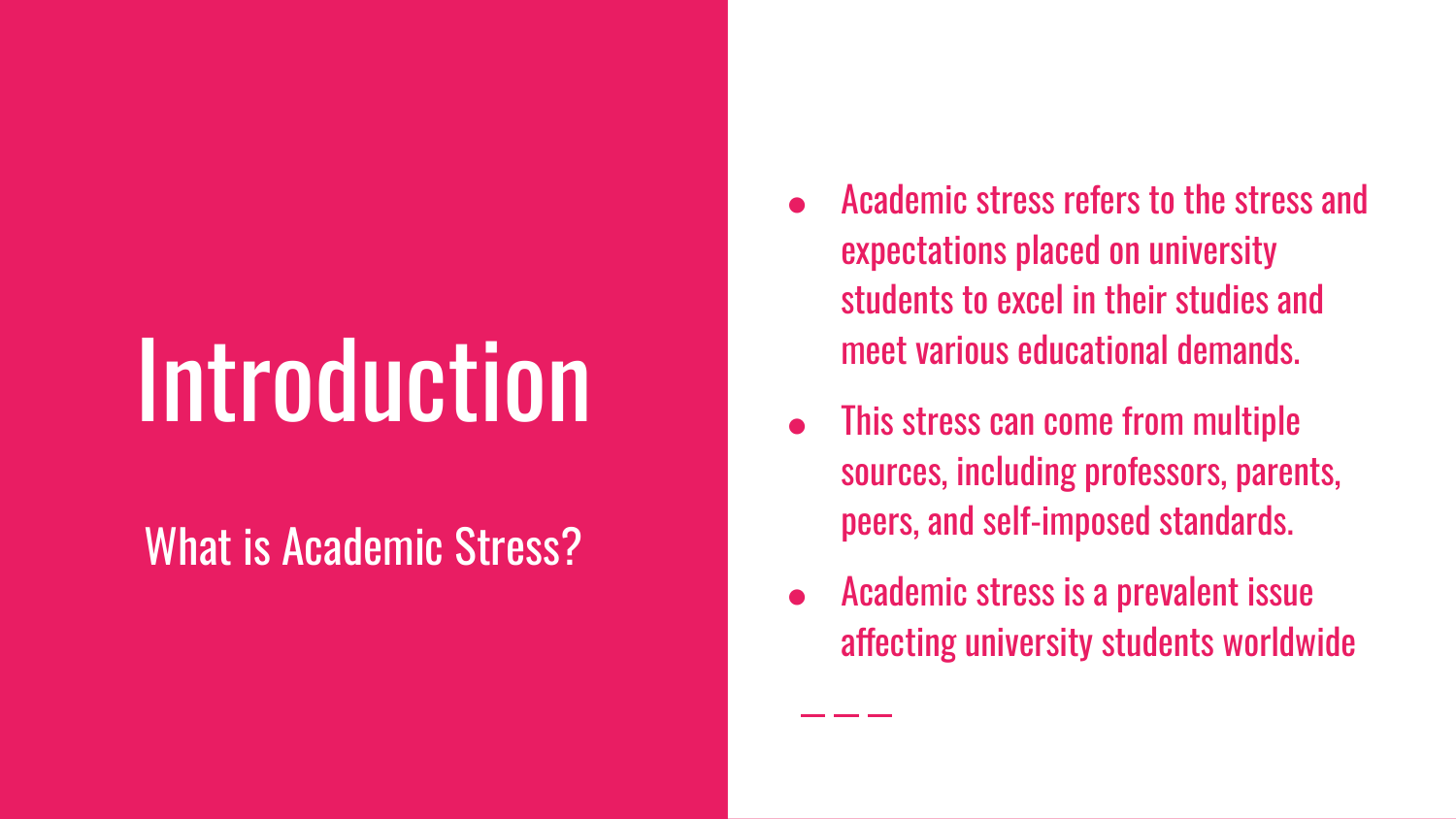

Academic stress refers to the stress and expectations placed on university students to excel in their studies and meet various educational demands.
This stress can come from multiple sources, including professors, parents, peers, and self-imposed standards.
Academic stress is a prevalent issue affecting university students worldwide
# Introduction
What is Academic Stress?